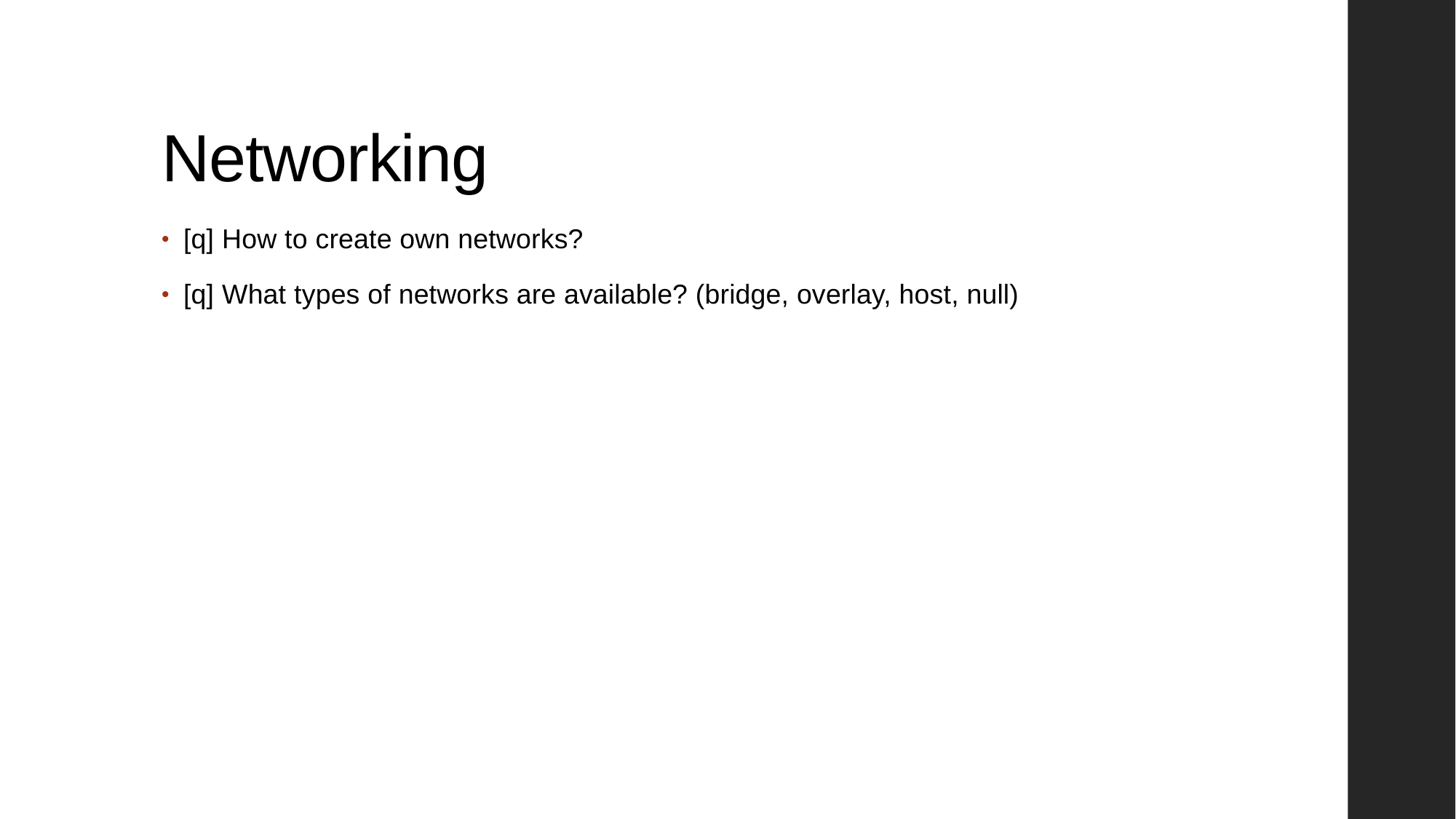

# Networking
[q] How to create own networks?
[q] What types of networks are available? (bridge, overlay, host, null)